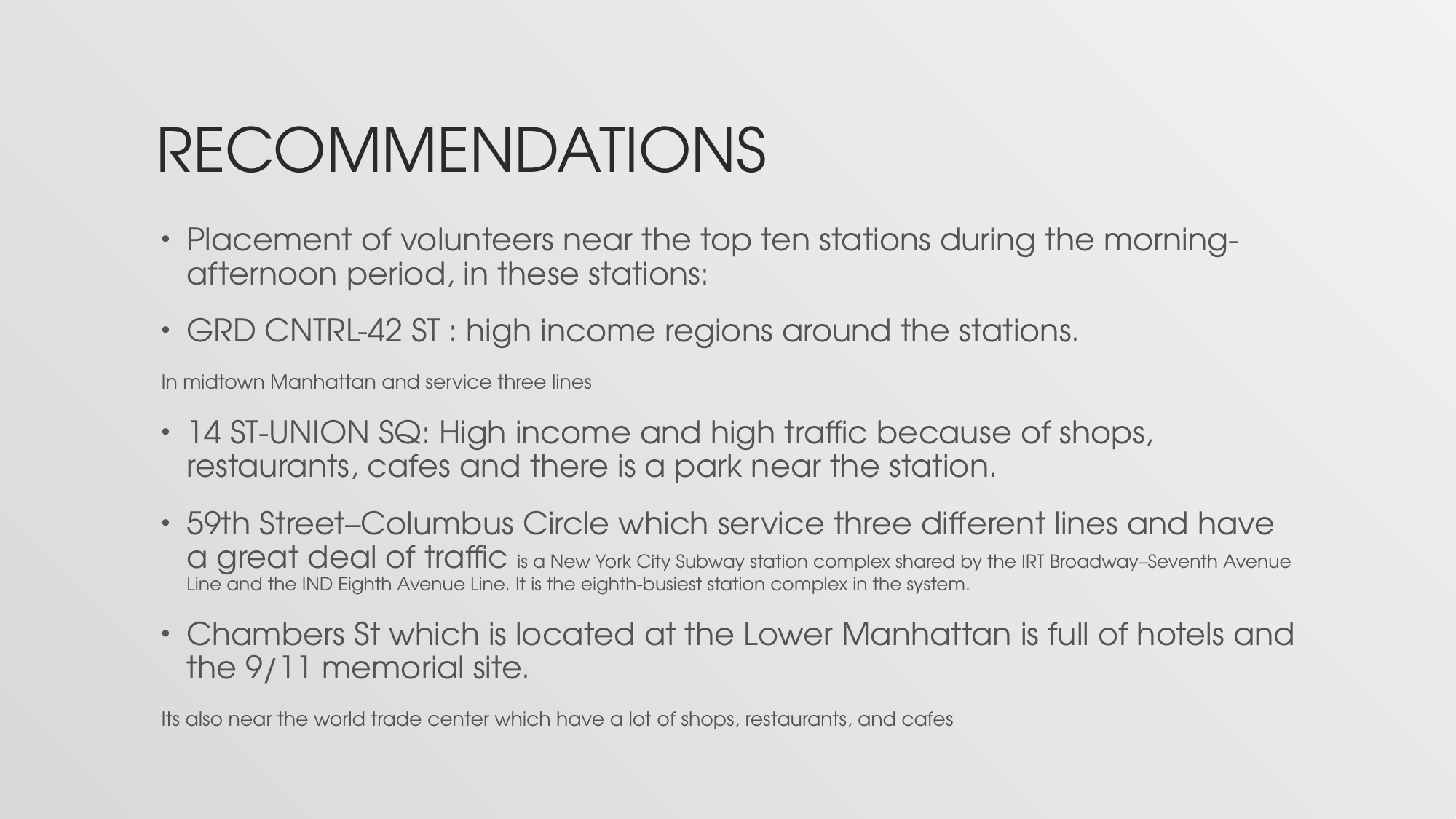

# recommendations
Placement of volunteers near the top ten stations during the morning-afternoon period, in these stations:
GRD CNTRL-42 ST : high income regions around the stations.
In midtown Manhattan and service three lines
14 ST-UNION SQ: High income and high traffic because of shops, restaurants, cafes and there is a park near the station.
59th Street–Columbus Circle which service three different lines and have a great deal of traffic is a New York City Subway station complex shared by the IRT Broadway–Seventh Avenue Line and the IND Eighth Avenue Line. It is the eighth-busiest station complex in the system.
Chambers St which is located at the Lower Manhattan is full of hotels and the 9/11 memorial site.
Its also near the world trade center which have a lot of shops, restaurants, and cafes